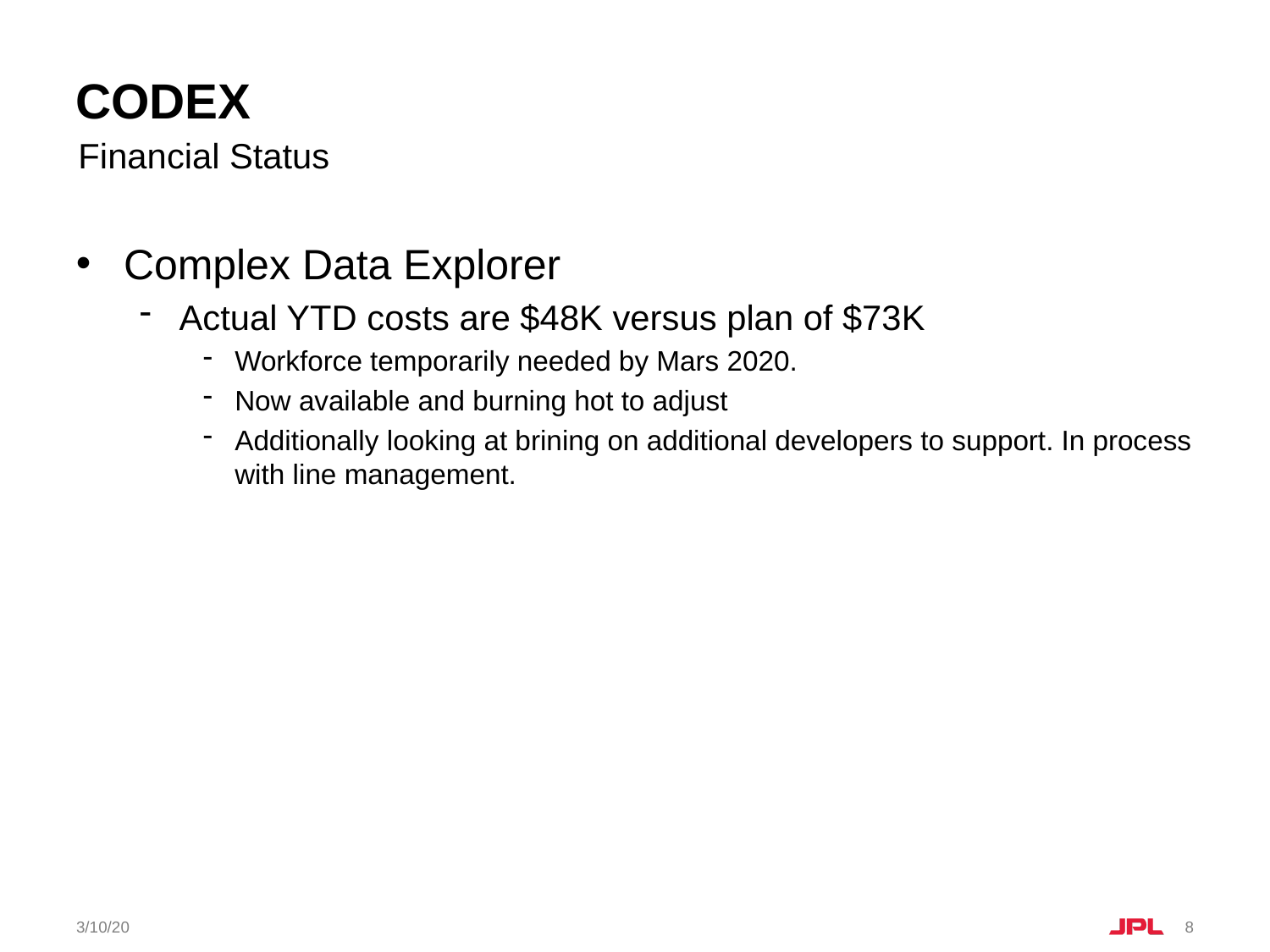

# CODEX
Financial Status
Complex Data Explorer
Actual YTD costs are $48K versus plan of $73K
Workforce temporarily needed by Mars 2020.
Now available and burning hot to adjust
Additionally looking at brining on additional developers to support. In process with line management.
3/10/20
8